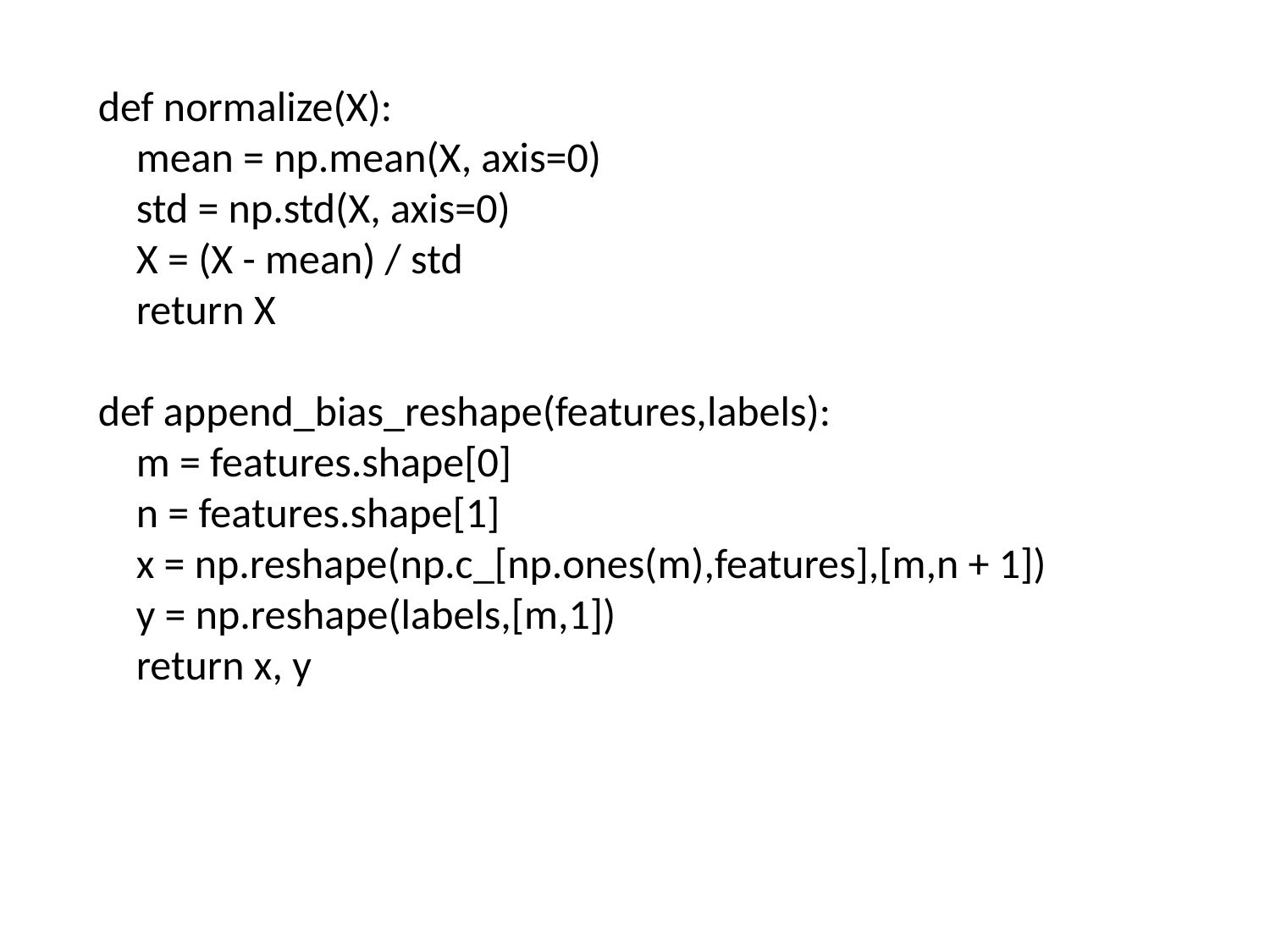

def normalize(X):
    mean = np.mean(X, axis=0)
    std = np.std(X, axis=0)
    X = (X - mean) / std
    return X

def append_bias_reshape(features,labels):
    m = features.shape[0]
    n = features.shape[1]
    x = np.reshape(np.c_[np.ones(m),features],[m,n + 1])
    y = np.reshape(labels,[m,1])
    return x, y